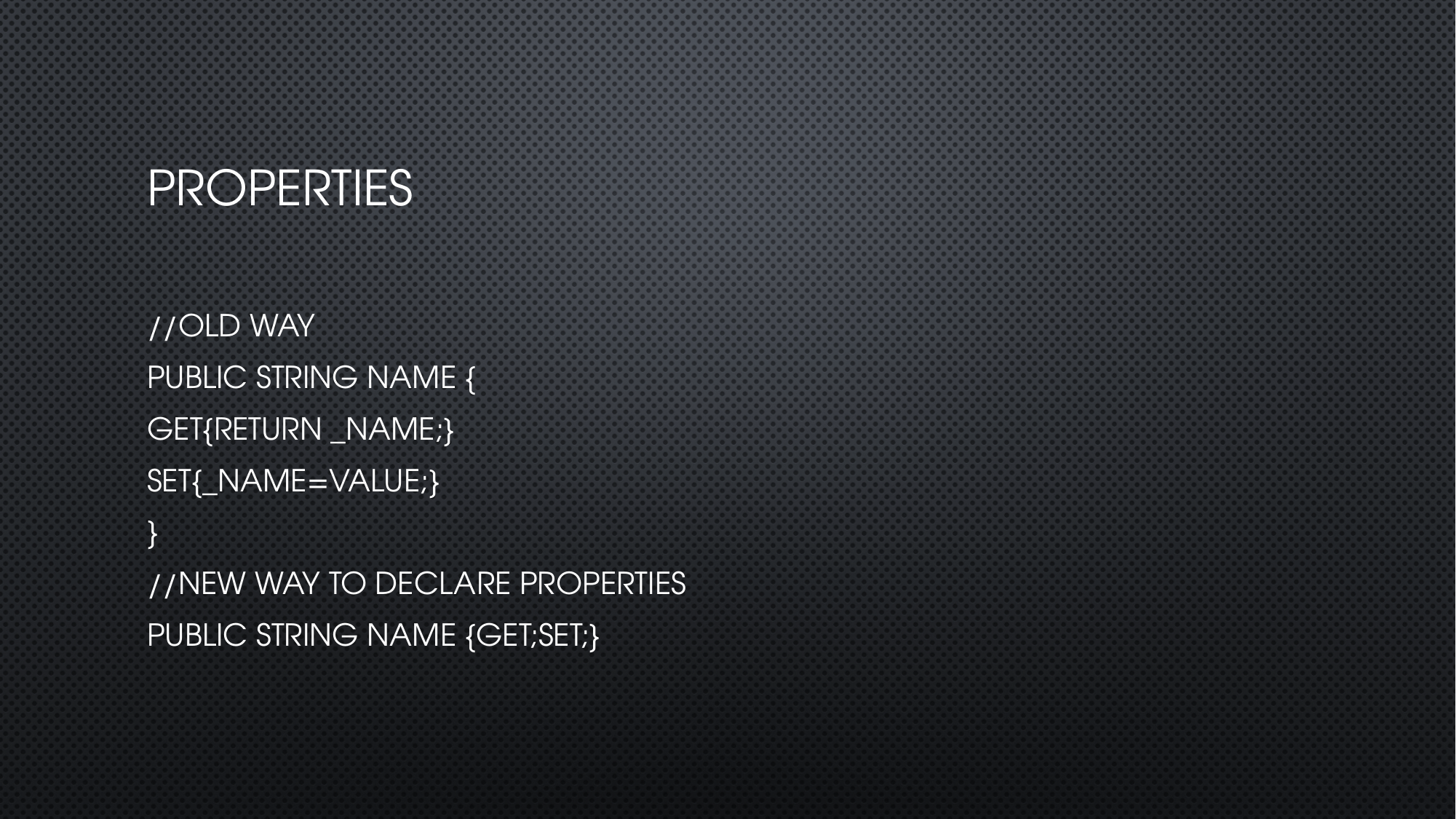

# properties
//Old way
Public string name {
get{return _name;}
Set{_name=value;}
}
//New way to declare properties
Public string name {get;set;}